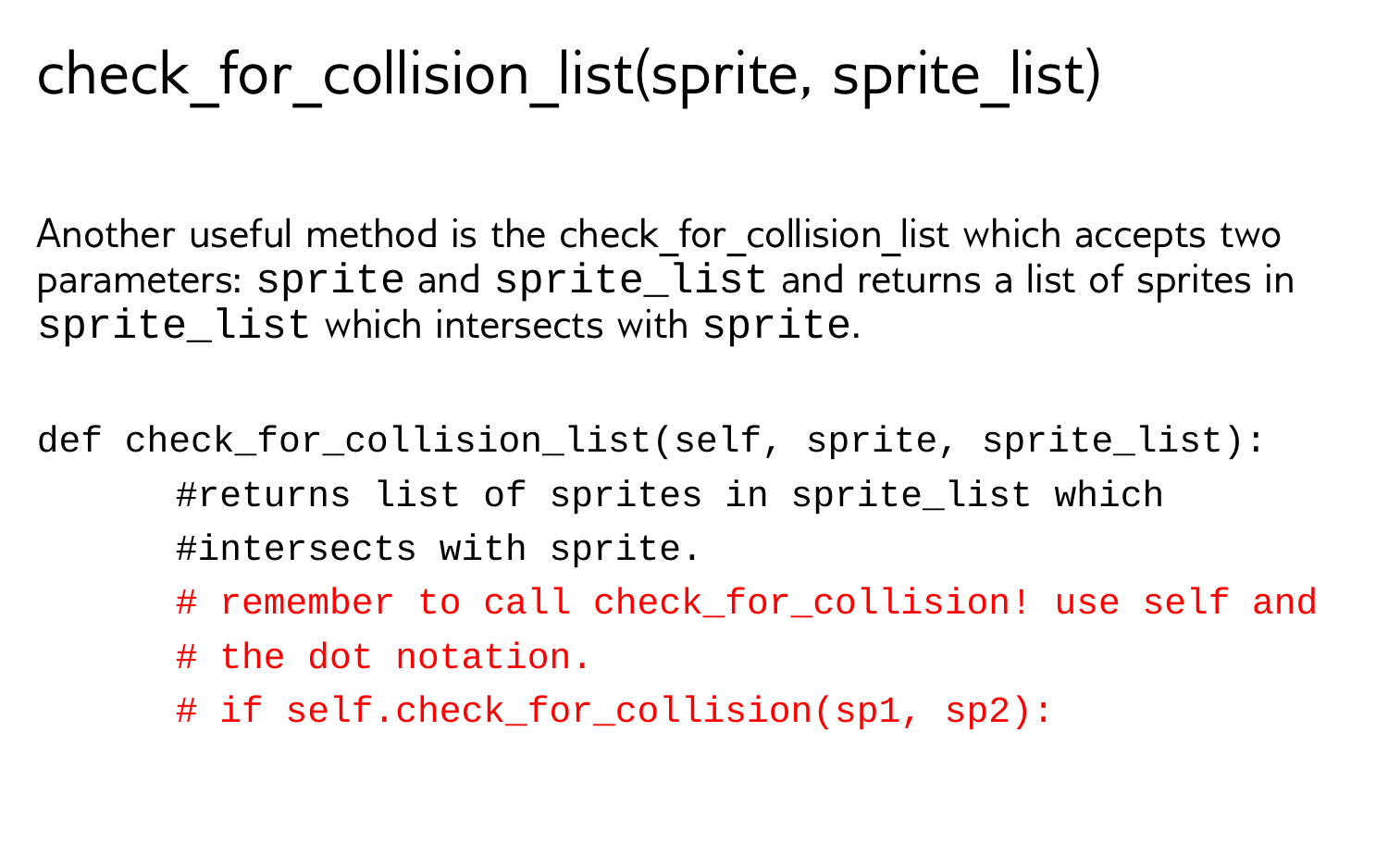

# check_for_collision_list(sprite, sprite_list)

Another useful method is the check_for_collision_list which accepts two parameters: sprite and sprite_list and returns a list of sprites in sprite_list which intersects with sprite.

def check_for_collision_list(self, sprite, sprite_list):
	#returns list of sprites in sprite_list which
	#intersects with sprite.
	# remember to call check_for_collision! use self and
	# the dot notation.
	# if self.check_for_collision(sp1, sp2):